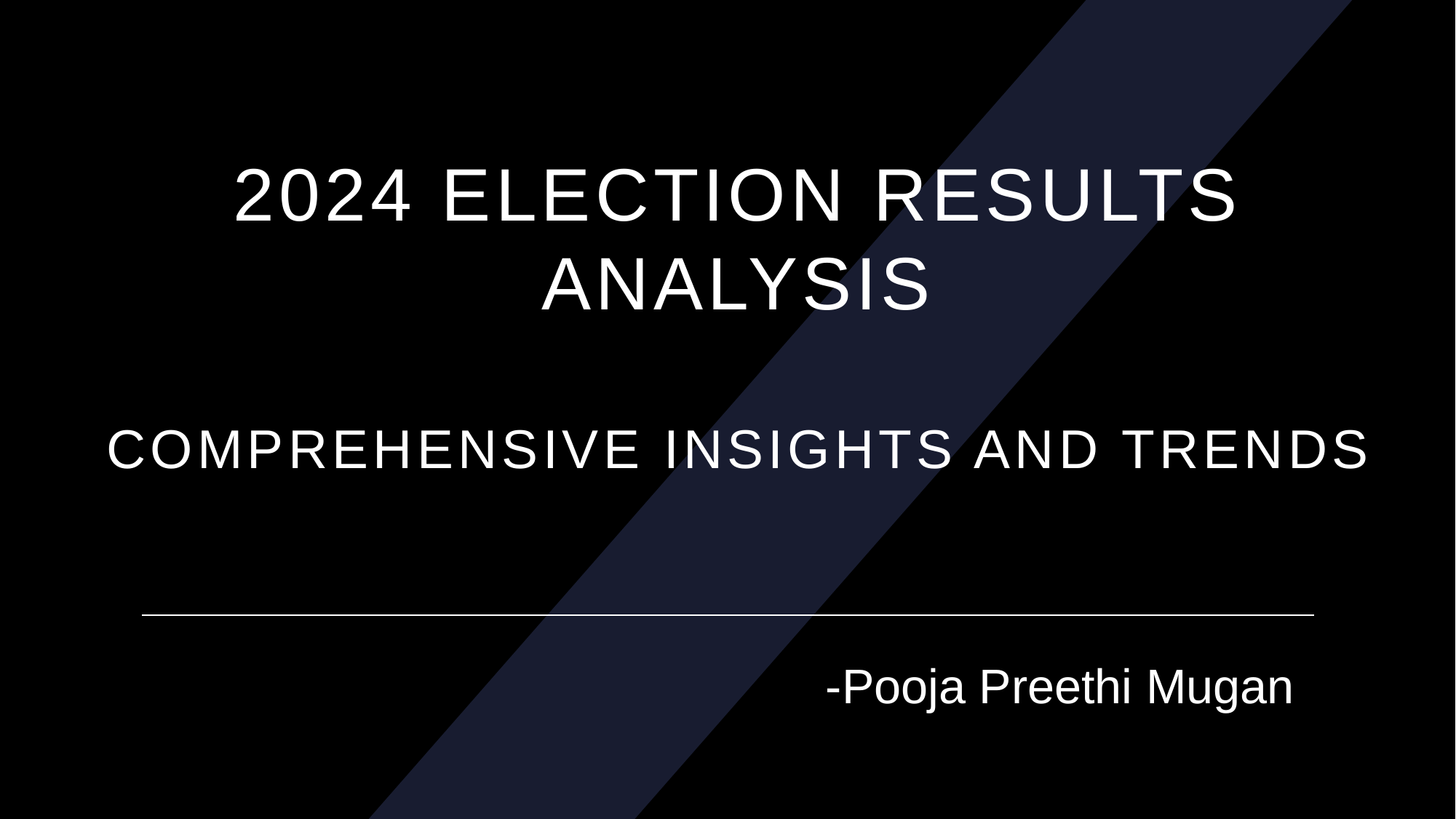

# 2024 Election Results Analysis Comprehensive Insights and Trends
-Pooja Preethi Mugan